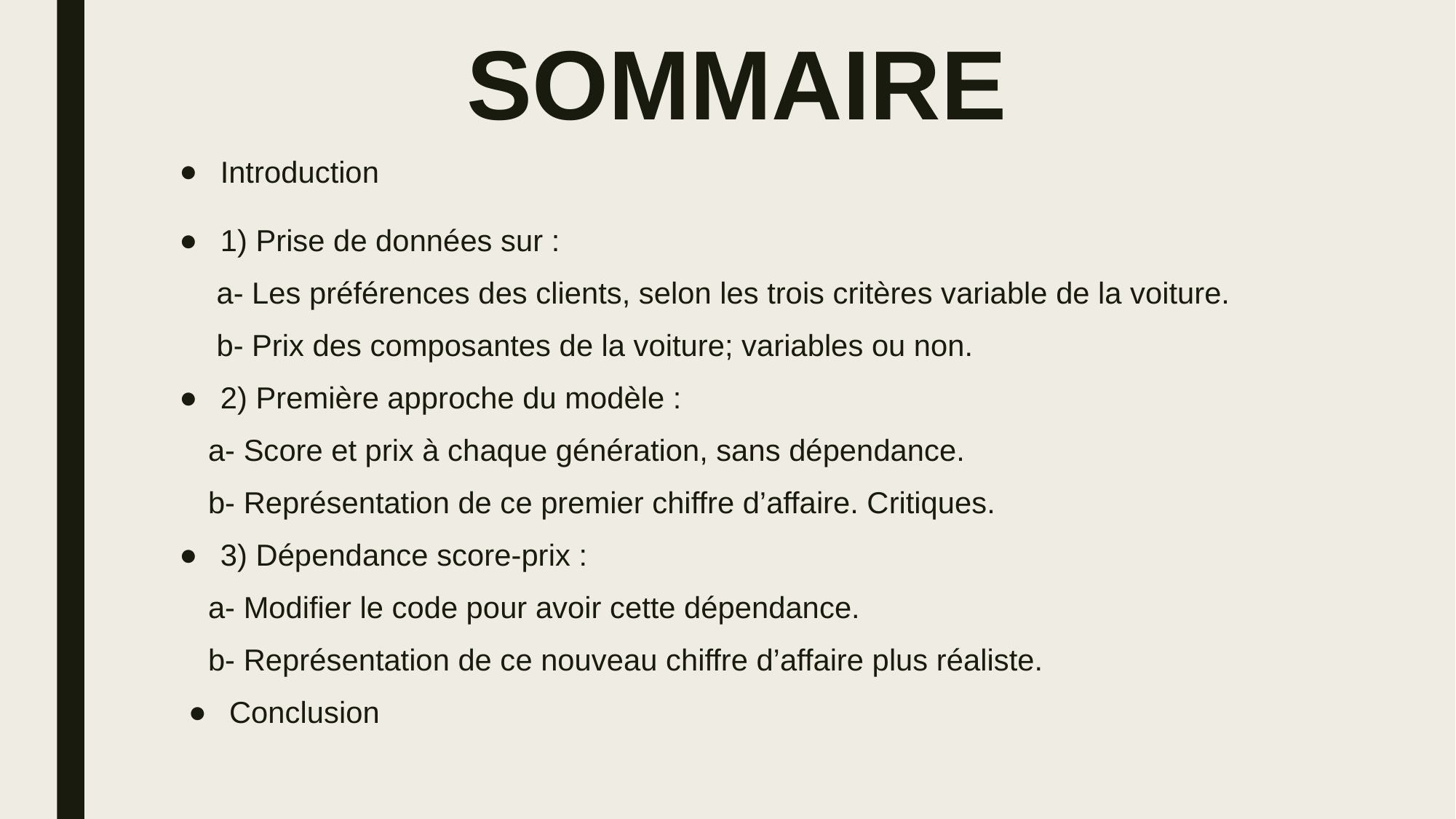

# SOMMAIRE
Introduction

1) Prise de données sur :
     a- Les préférences des clients, selon les trois critères variable de la voiture.
     b- Prix des composantes de la voiture; variables ou non.
2) Première approche du modèle :
    a- Score et prix à chaque génération, sans dépendance.
    b- Représentation de ce premier chiffre d’affaire. Critiques.
3) Dépendance score-prix :
    a- Modifier le code pour avoir cette dépendance.
    b- Représentation de ce nouveau chiffre d’affaire plus réaliste.
Conclusion